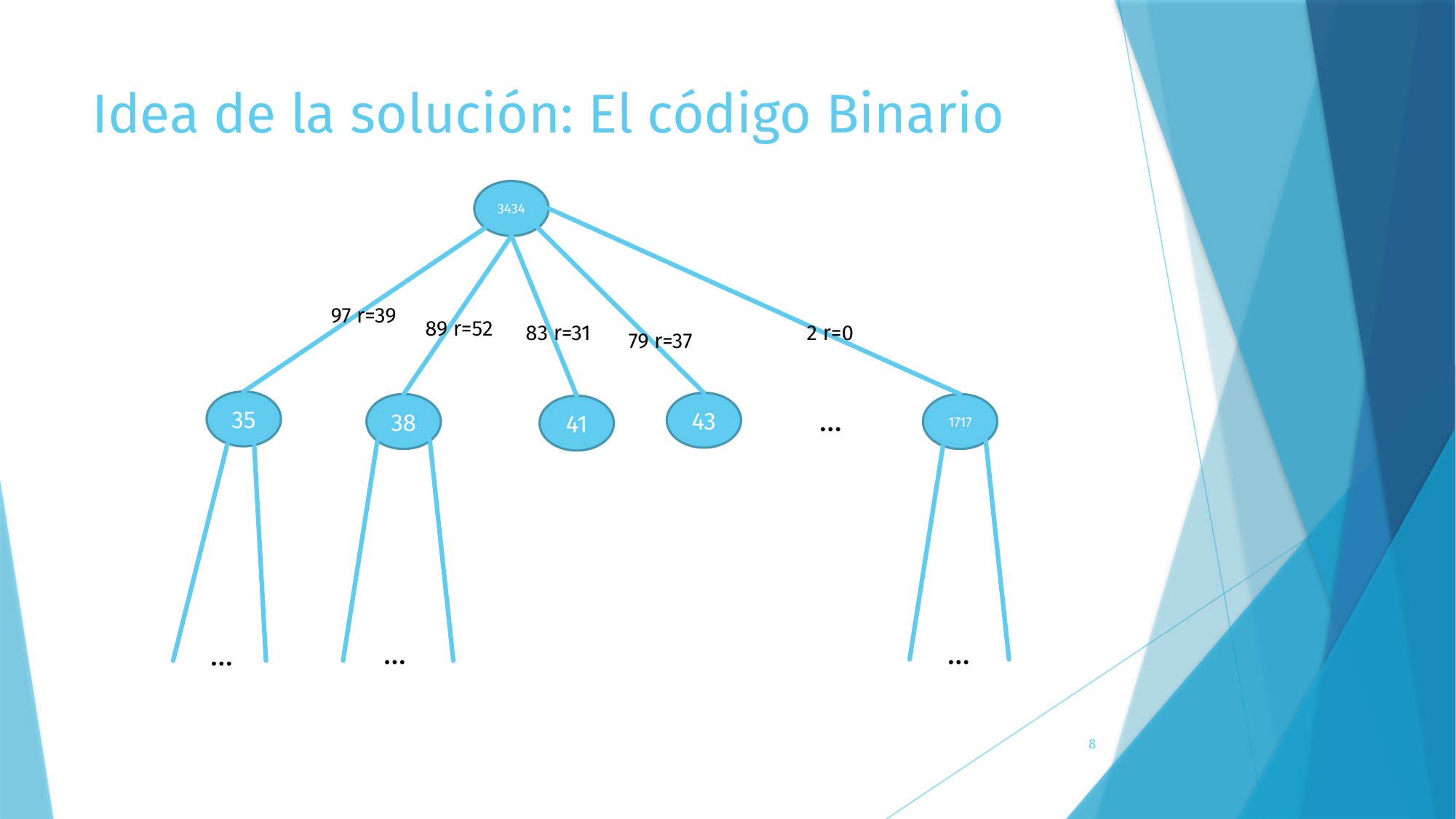

# Idea de la solución: El código Binario
3434
97 r=39
89 r=52
2 r=0
83 r=31
79 r=37
35
43
38
1717
…
41

…
…
…
8